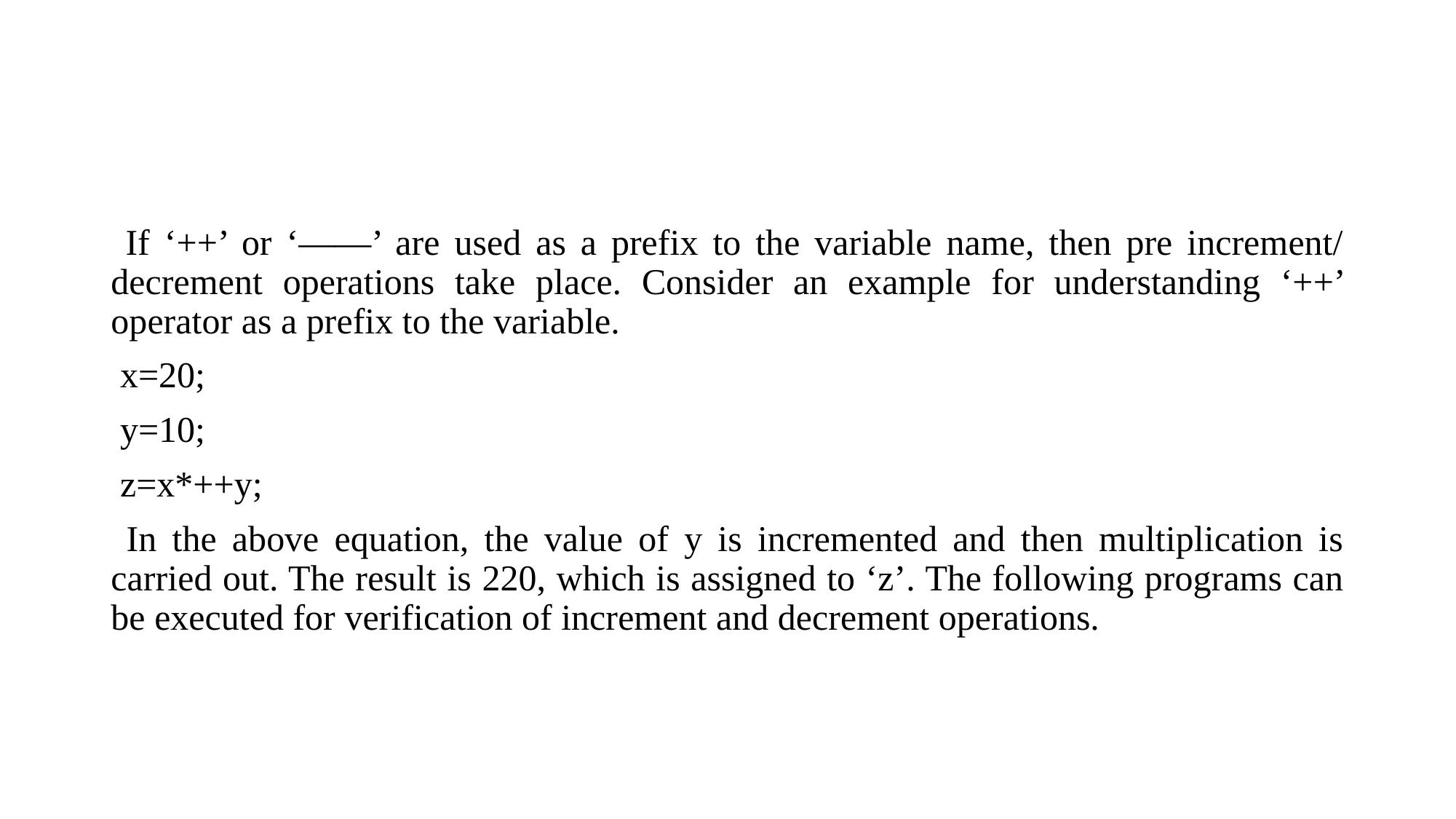

#
 If ‘++’ or ‘——’ are used as a prefix to the variable name, then pre increment/ decrement operations take place. Consider an example for understanding ‘++’ operator as a prefix to the variable.
 x=20;
 y=10;
 z=x*++y;
 In the above equation, the value of y is incremented and then multiplication is carried out. The result is 220, which is assigned to ‘z’. The following programs can be executed for verification of increment and decrement operations.